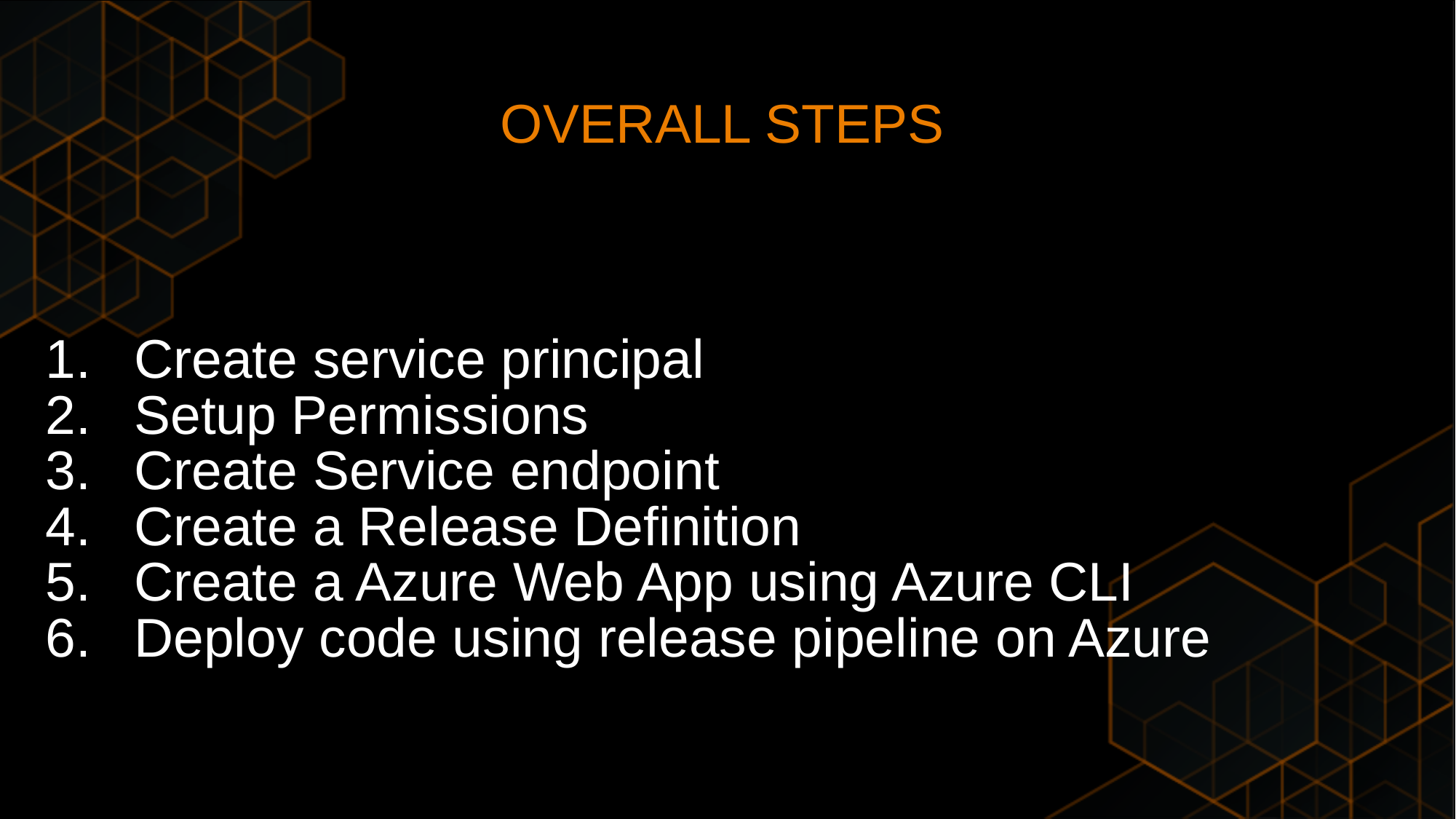

OVERALL STEPS
Create service principal
Setup Permissions
Create Service endpoint
Create a Release Definition
Create a Azure Web App using Azure CLI
Deploy code using release pipeline on Azure